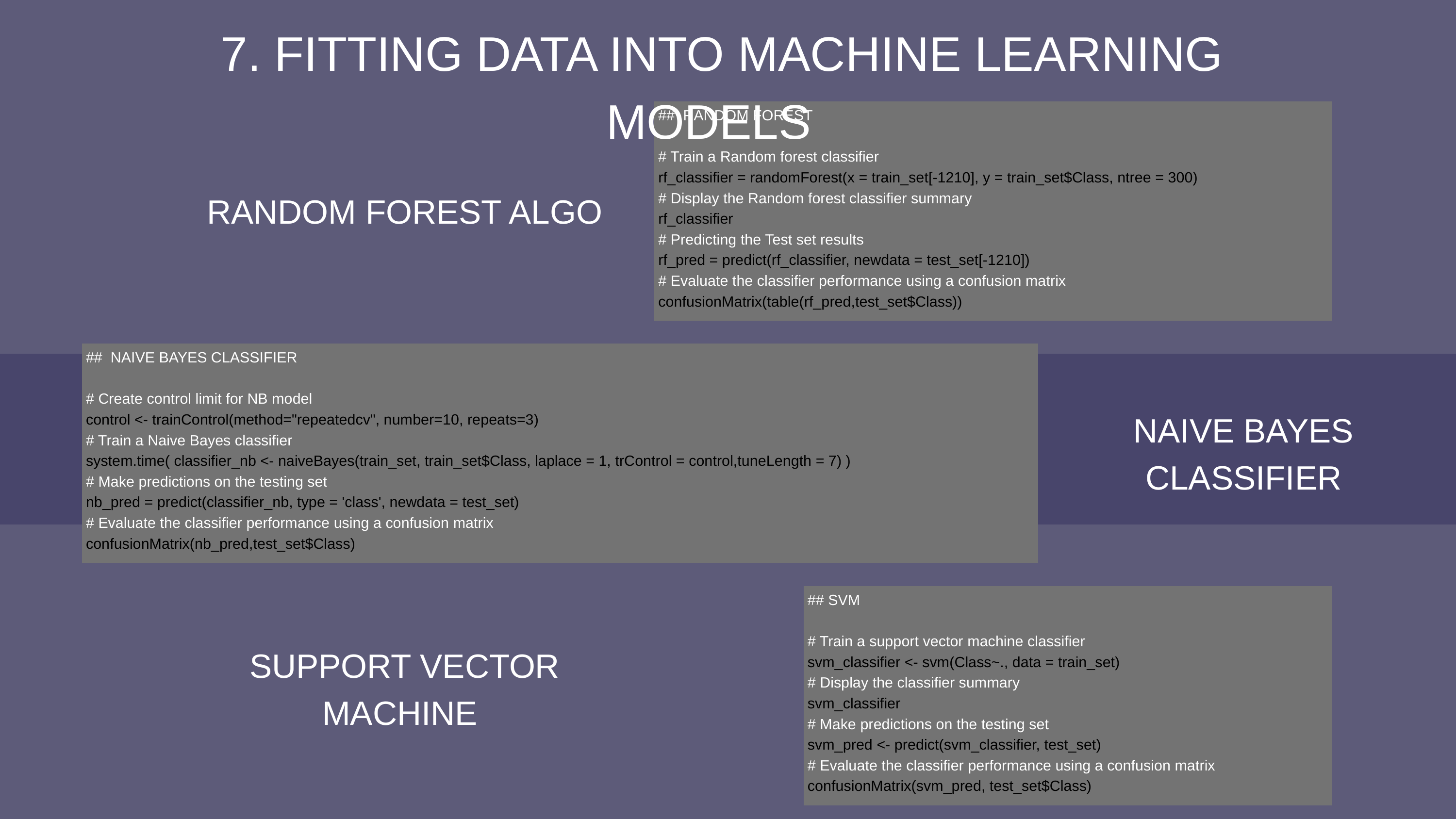

7. FITTING DATA INTO MACHINE LEARNING MODELS

##  RANDOM FOREST

# Train a Random forest classifier
rf_classifier = randomForest(x = train_set[-1210], y = train_set$Class, ntree = 300)
# Display the Random forest classifier summary
rf_classifier
# Predicting the Test set results
rf_pred = predict(rf_classifier, newdata = test_set[-1210])
# Evaluate the classifier performance using a confusion matrix
confusionMatrix(table(rf_pred,test_set$Class))
RANDOM FOREST ALGO

##  NAIVE BAYES CLASSIFIER

# Create control limit for NB model
control <- trainControl(method="repeatedcv", number=10, repeats=3)
# Train a Naive Bayes classifier
system.time( classifier_nb <- naiveBayes(train_set, train_set$Class, laplace = 1, trControl = control,tuneLength = 7) )
# Make predictions on the testing set
nb_pred = predict(classifier_nb, type = 'class', newdata = test_set)
# Evaluate the classifier performance using a confusion matrix
confusionMatrix(nb_pred,test_set$Class)

NAIVE BAYES CLASSIFIER

## SVM

# Train a support vector machine classifier
svm_classifier <- svm(Class~., data = train_set)
# Display the classifier summary
svm_classifier
# Make predictions on the testing set
svm_pred <- predict(svm_classifier, test_set)
# Evaluate the classifier performance using a confusion matrix
confusionMatrix(svm_pred, test_set$Class)
SUPPORT VECTOR MACHINE